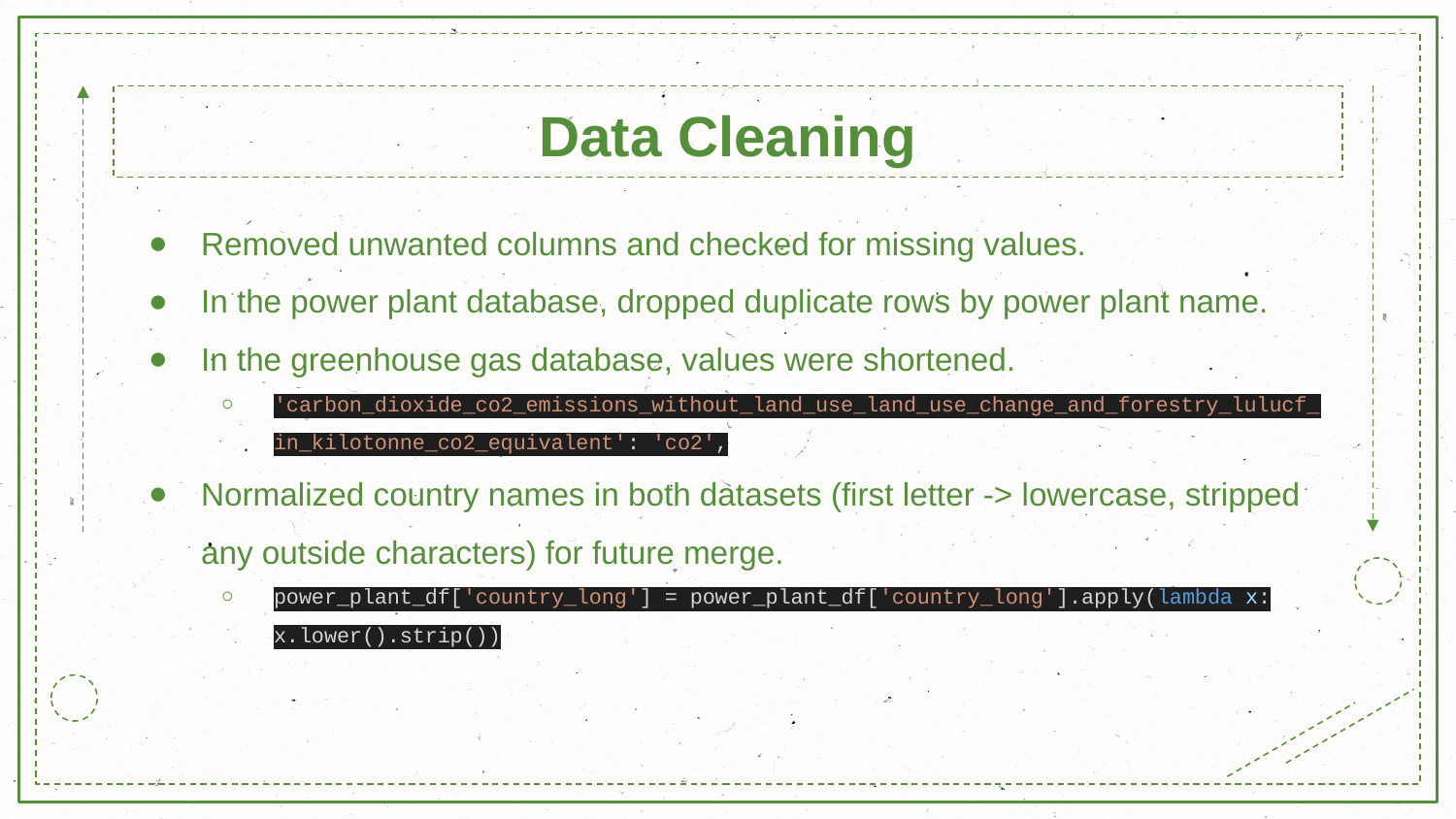

# Data Cleaning
Removed unwanted columns and checked for missing values.
In the power plant database, dropped duplicate rows by power plant name.
In the greenhouse gas database, values were shortened.
'carbon_dioxide_co2_emissions_without_land_use_land_use_change_and_forestry_lulucf_in_kilotonne_co2_equivalent': 'co2',
Normalized country names in both datasets (first letter -> lowercase, stripped any outside characters) for future merge.
power_plant_df['country_long'] = power_plant_df['country_long'].apply(lambda x: x.lower().strip())